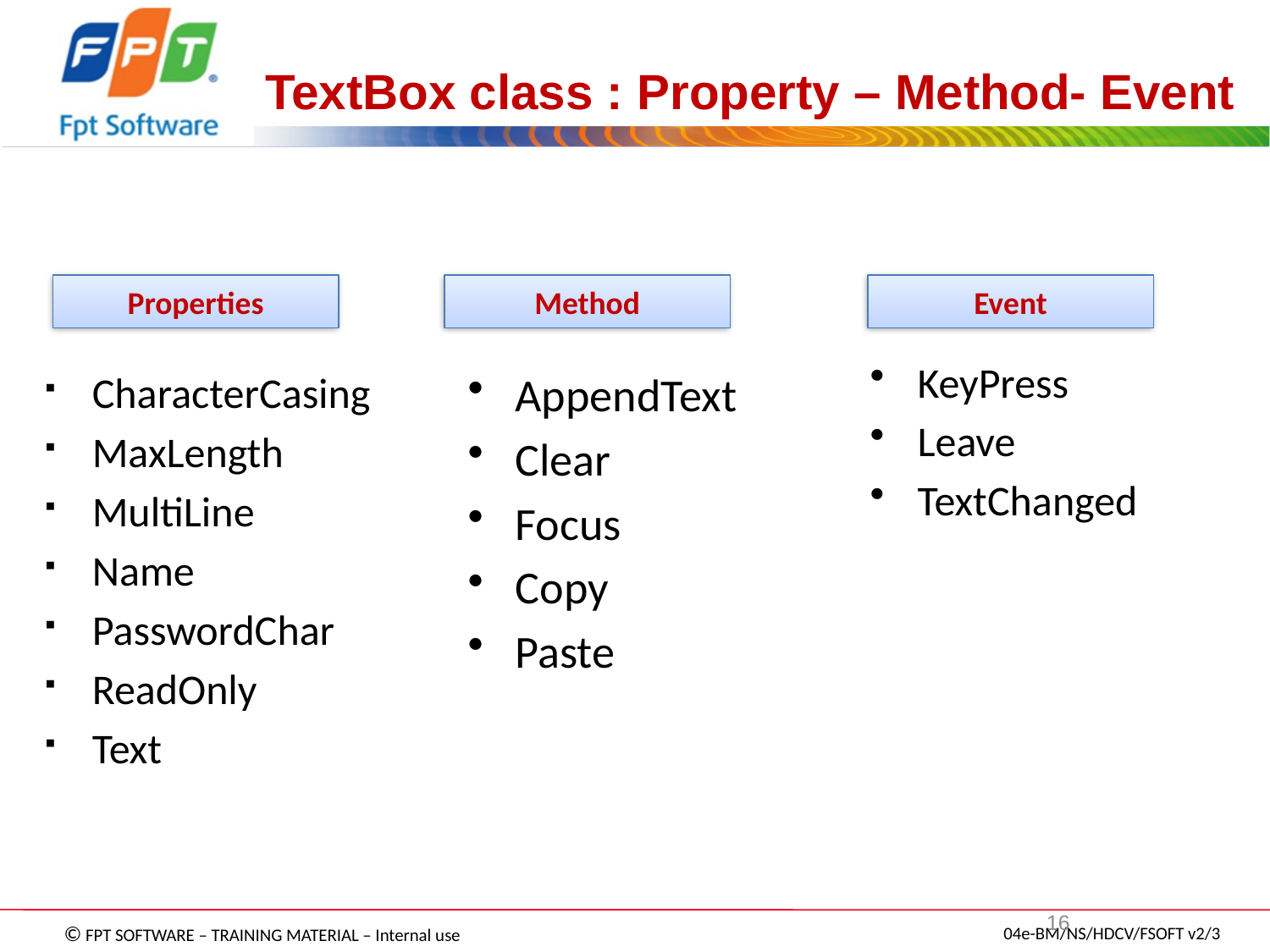

# TextBox class : Property – Method- Event
Properties
Method
Event
KeyPress
Leave
TextChanged

CharacterCasing
MaxLength
MultiLine
Name
PasswordChar
ReadOnly
Text

AppendText
Clear
Focus
Copy
Paste

16